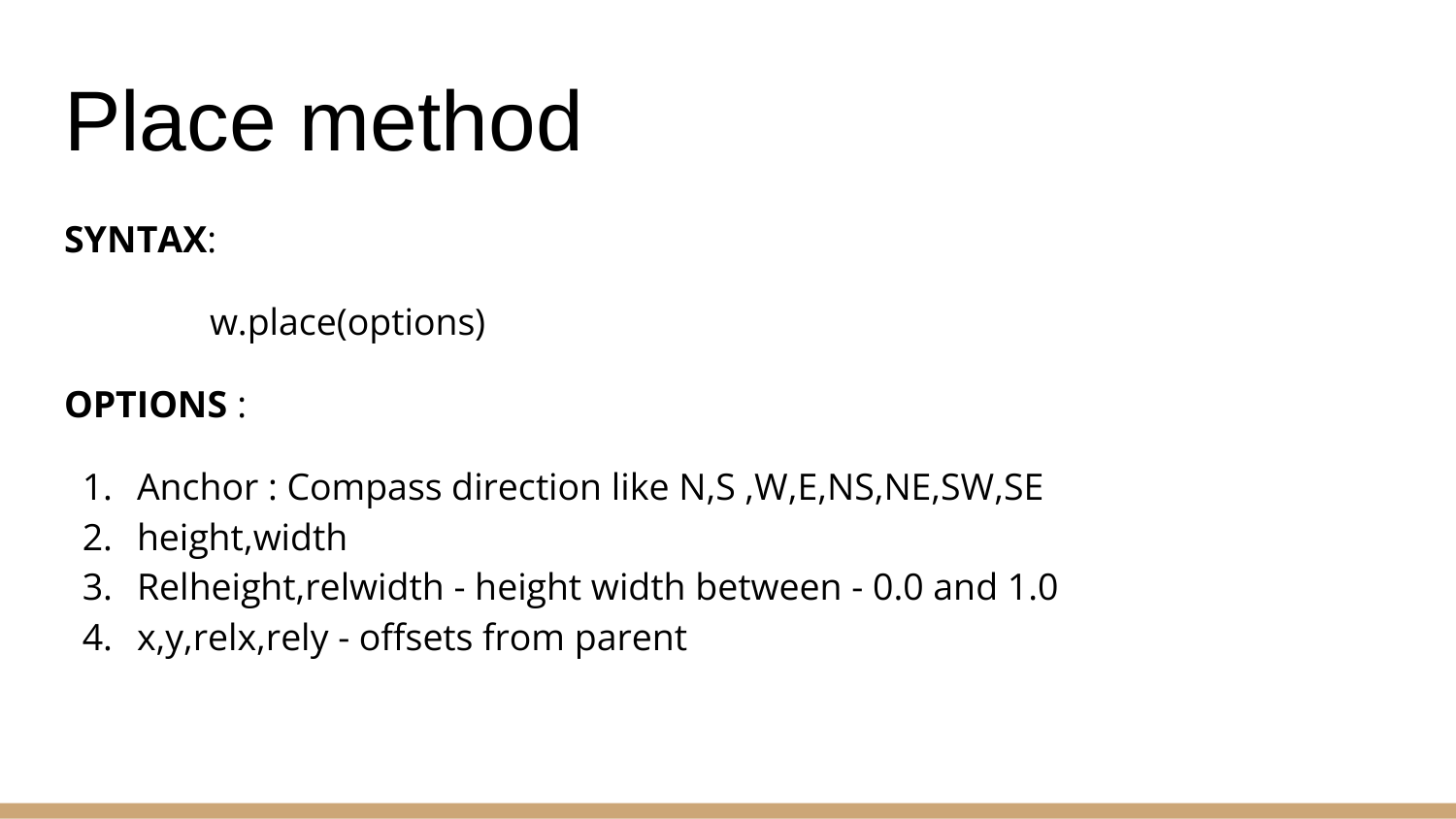

# Place method
SYNTAX:
	w.place(options)
OPTIONS :
Anchor : Compass direction like N,S ,W,E,NS,NE,SW,SE
height,width
Relheight,relwidth - height width between - 0.0 and 1.0
x,y,relx,rely - offsets from parent